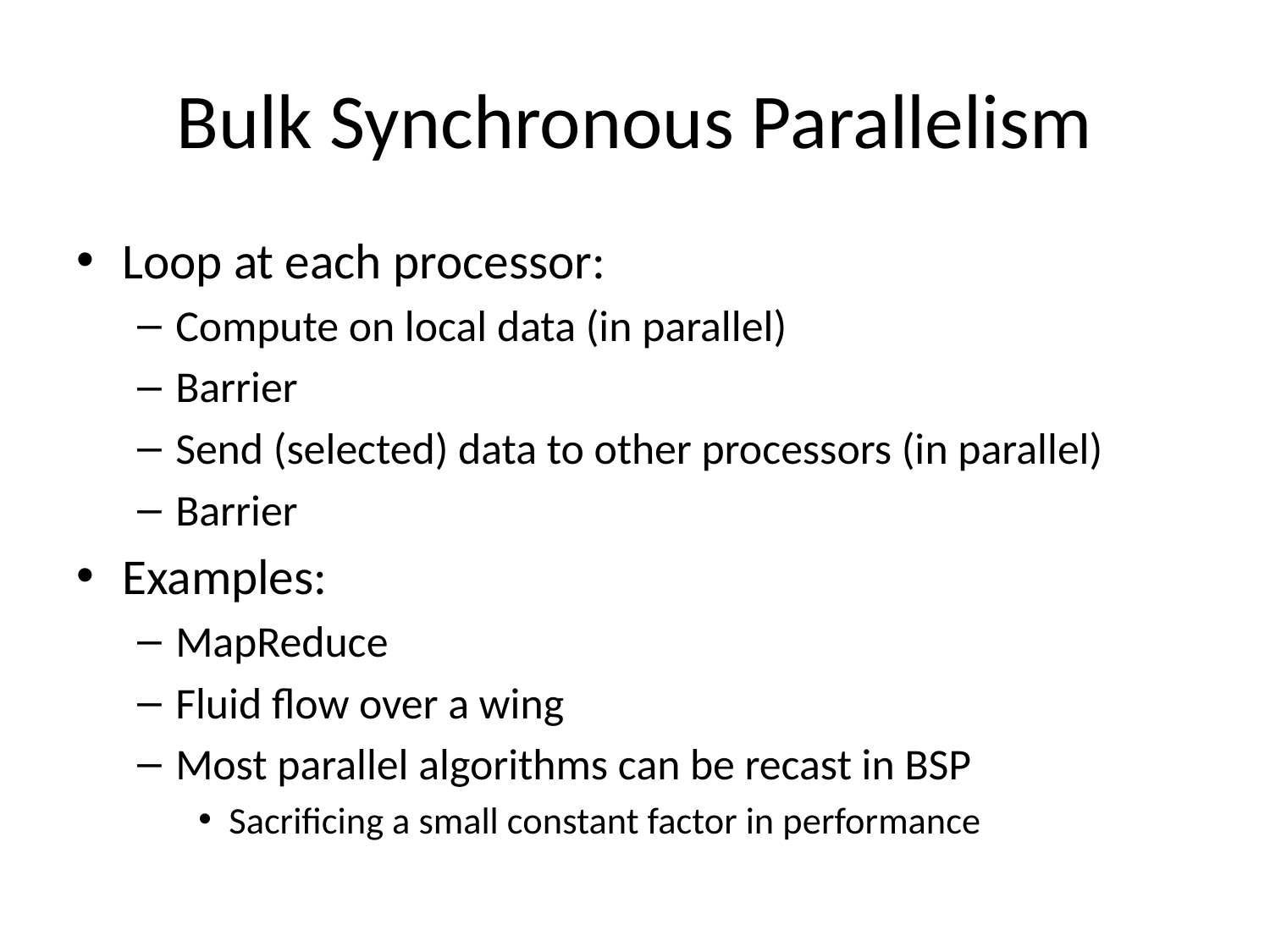

# Bulk Synchronous Parallelism
Loop at each processor:
Compute on local data (in parallel)
Barrier
Send (selected) data to other processors (in parallel)
Barrier
Examples:
MapReduce
Fluid flow over a wing
Most parallel algorithms can be recast in BSP
Sacrificing a small constant factor in performance